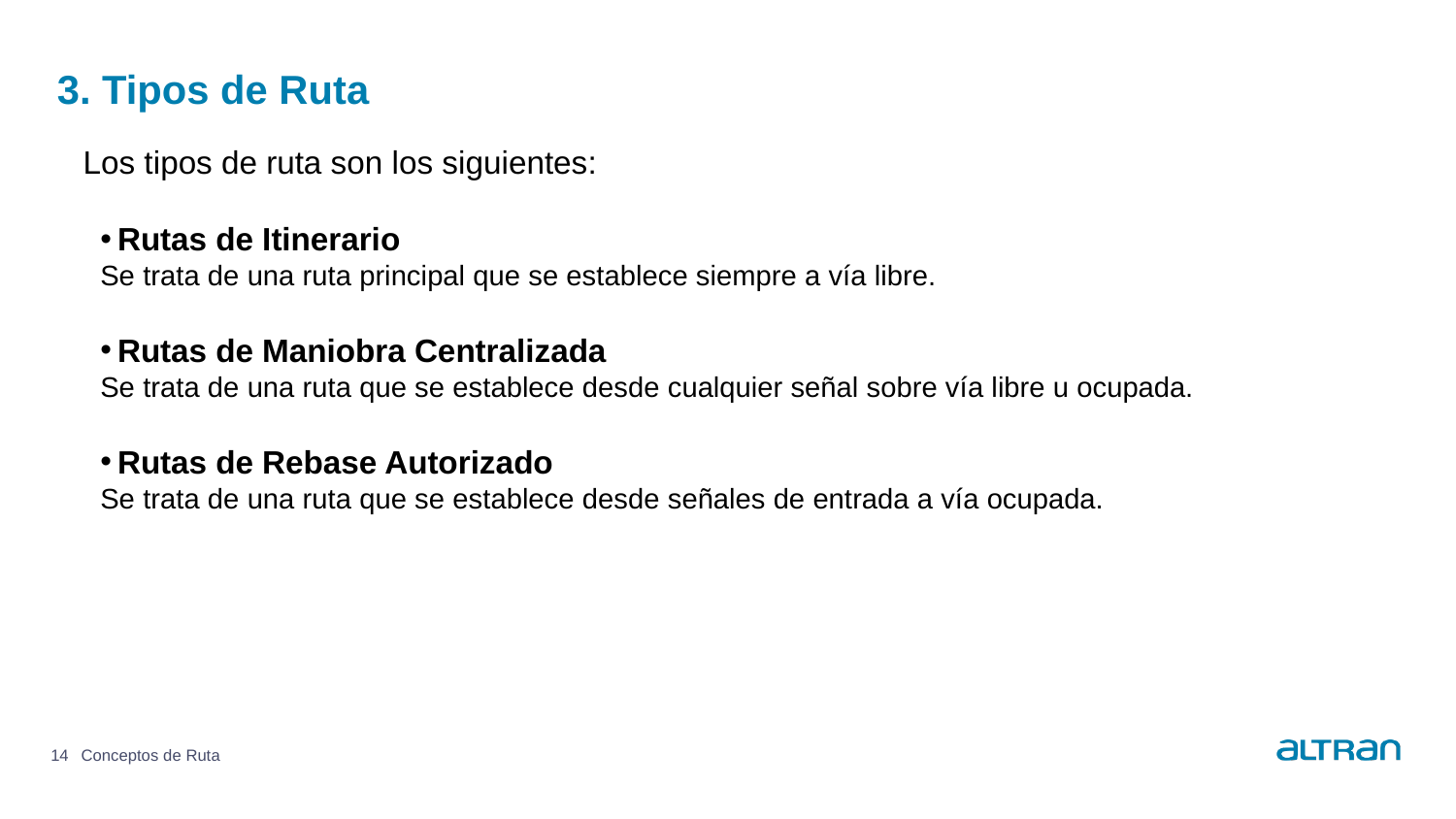

Los tipos de ruta son los siguientes:

Rutas de Itinerario
Se trata de una ruta principal que se establece siempre a vía libre.

Rutas de Maniobra Centralizada
Se trata de una ruta que se establece desde cualquier señal sobre vía libre u ocupada.

Rutas de Rebase Autorizado
Se trata de una ruta que se establece desde señales de entrada a vía ocupada.

3. Tipos de Ruta
14
Conceptos de Ruta
Date